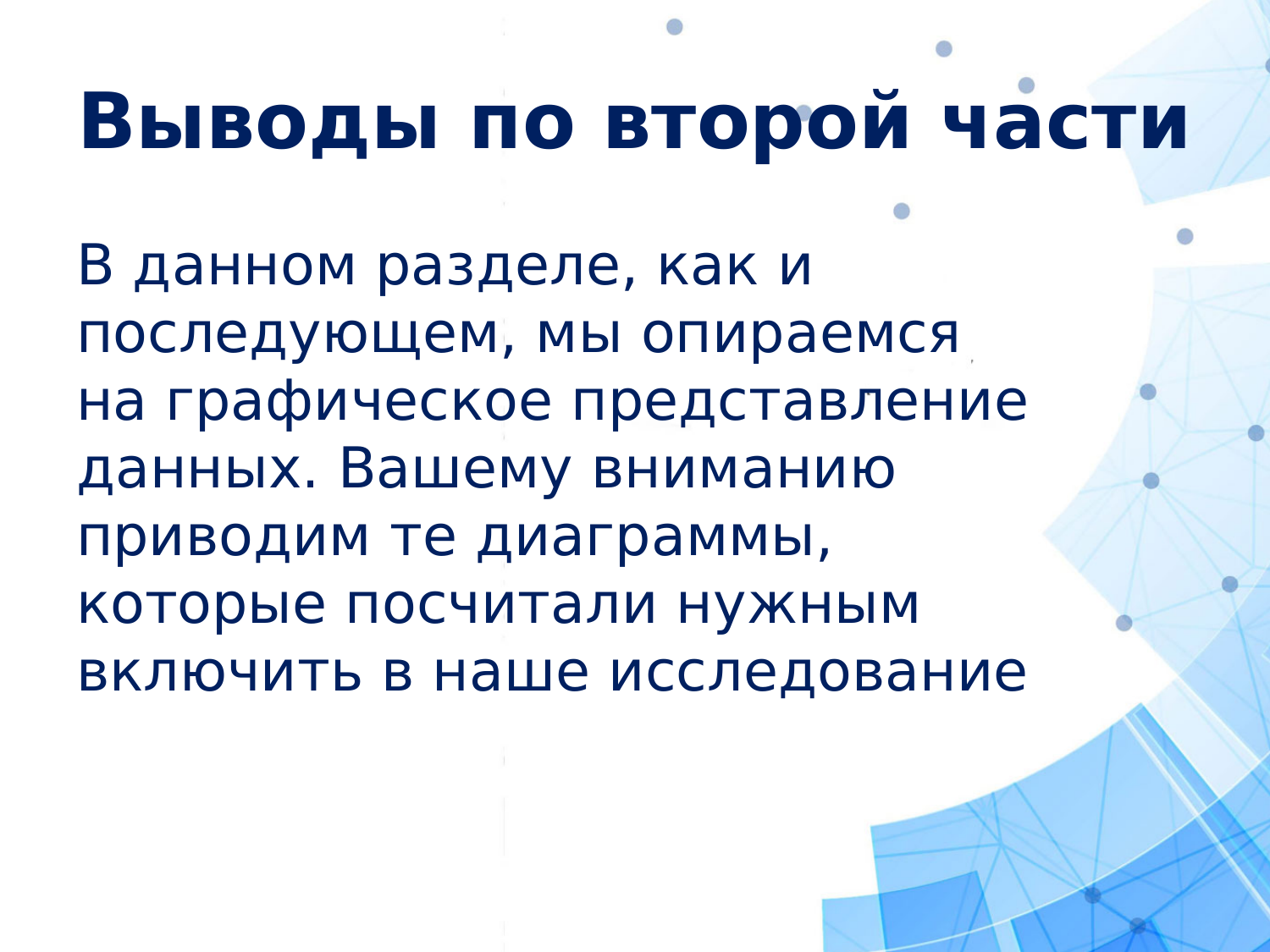

# Выводы по второй части
В данном разделе, как и последующем, мы опираемся на графическое представление данных. Вашему вниманию приводим те диаграммы, которые посчитали нужным включить в наше исследование